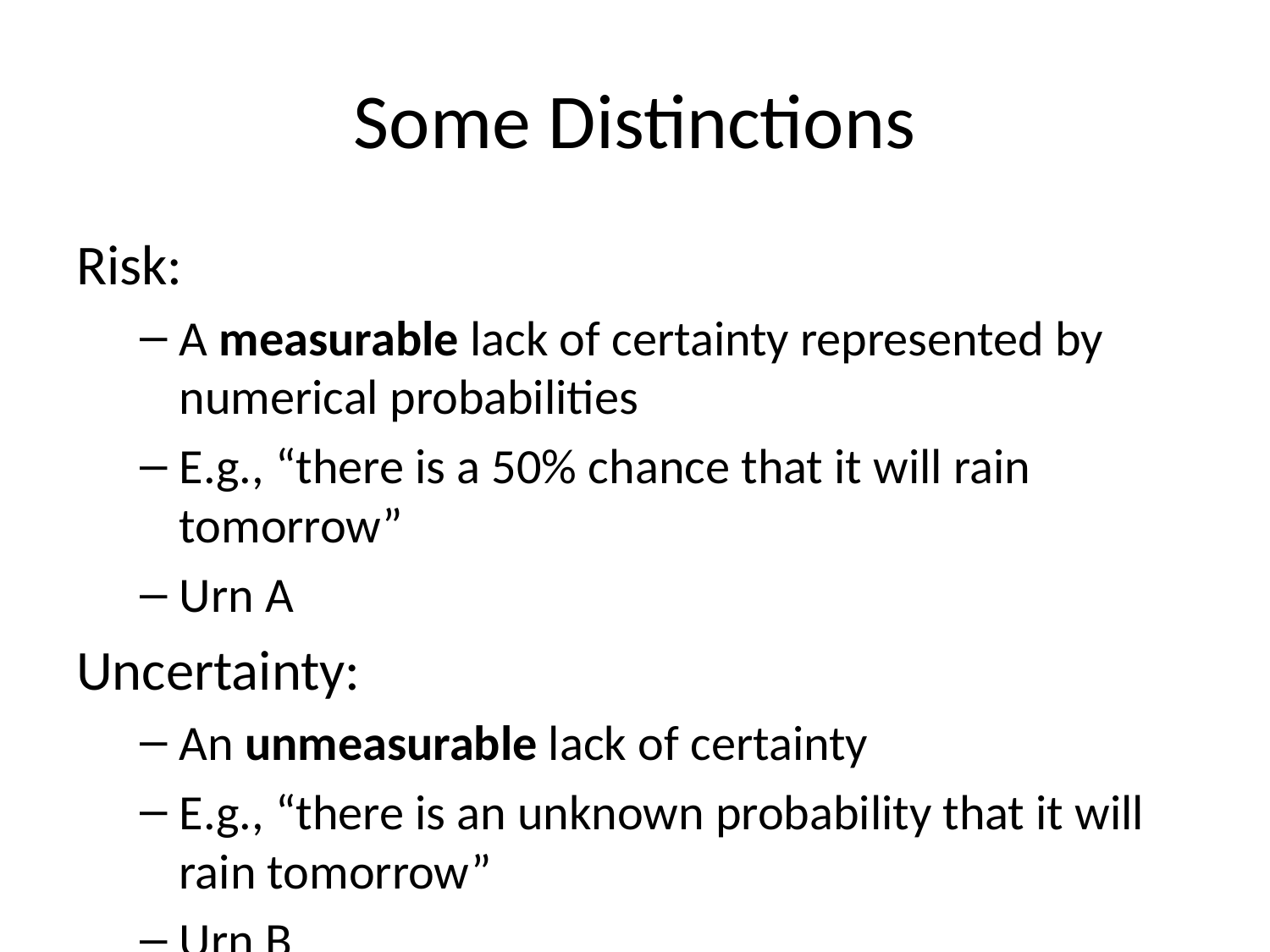

# Some Distinctions
Risk:
A measurable lack of certainty represented by numerical probabilities
E.g., “there is a 50% chance that it will rain tomorrow”
Urn A
Uncertainty:
An unmeasurable lack of certainty
E.g., “there is an unknown probability that it will rain tomorrow”
Urn B
Ambiguity Aversion (AA):
The preference for “risk” over “uncertainty”, independent of utility.
E.g. the robust finding that people, on average, prefer urn A over urn B.